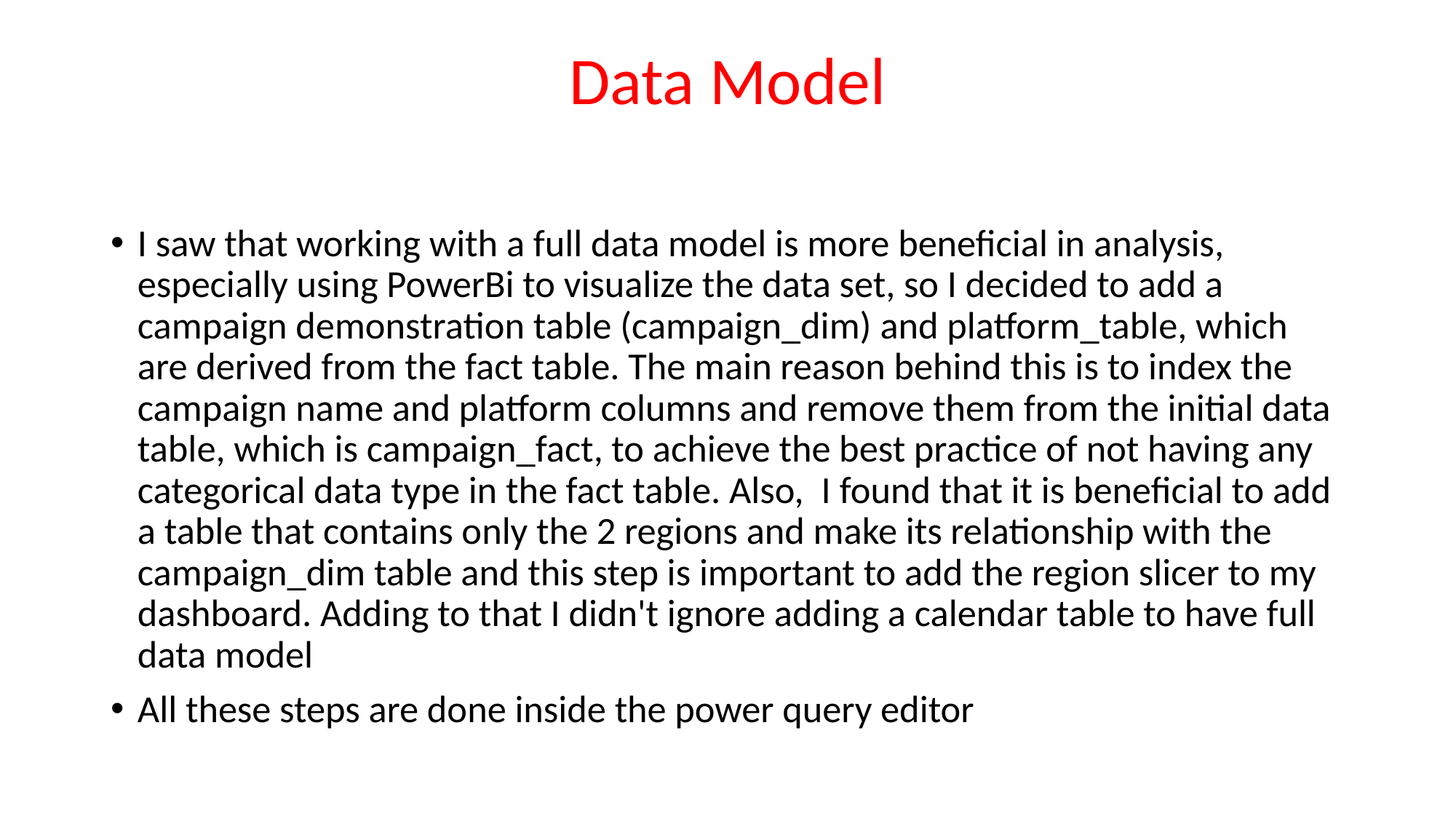

# Data Model
I saw that working with a full data model is more beneficial in analysis, especially using PowerBi to visualize the data set, so I decided to add a campaign demonstration table (campaign_dim) and platform_table, which are derived from the fact table. The main reason behind this is to index the campaign name and platform columns and remove them from the initial data table, which is campaign_fact, to achieve the best practice of not having any categorical data type in the fact table. Also,  I found that it is beneficial to add a table that contains only the 2 regions and make its relationship with the campaign_dim table and this step is important to add the region slicer to my dashboard. Adding to that I didn't ignore adding a calendar table to have full data model
All these steps are done inside the power query editor